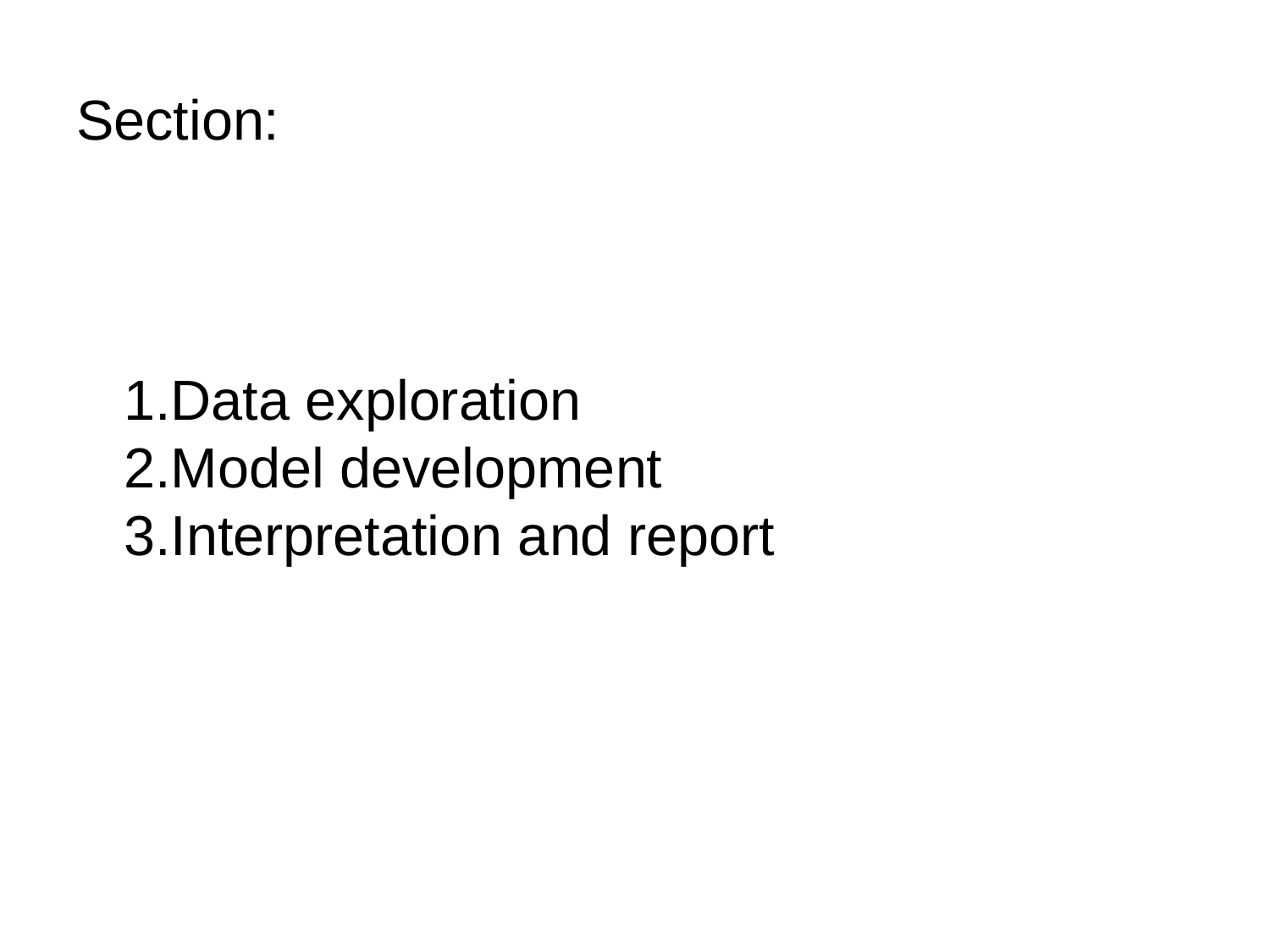

# Section:
1.Data exploration
2.Model development
3.Interpretation and report